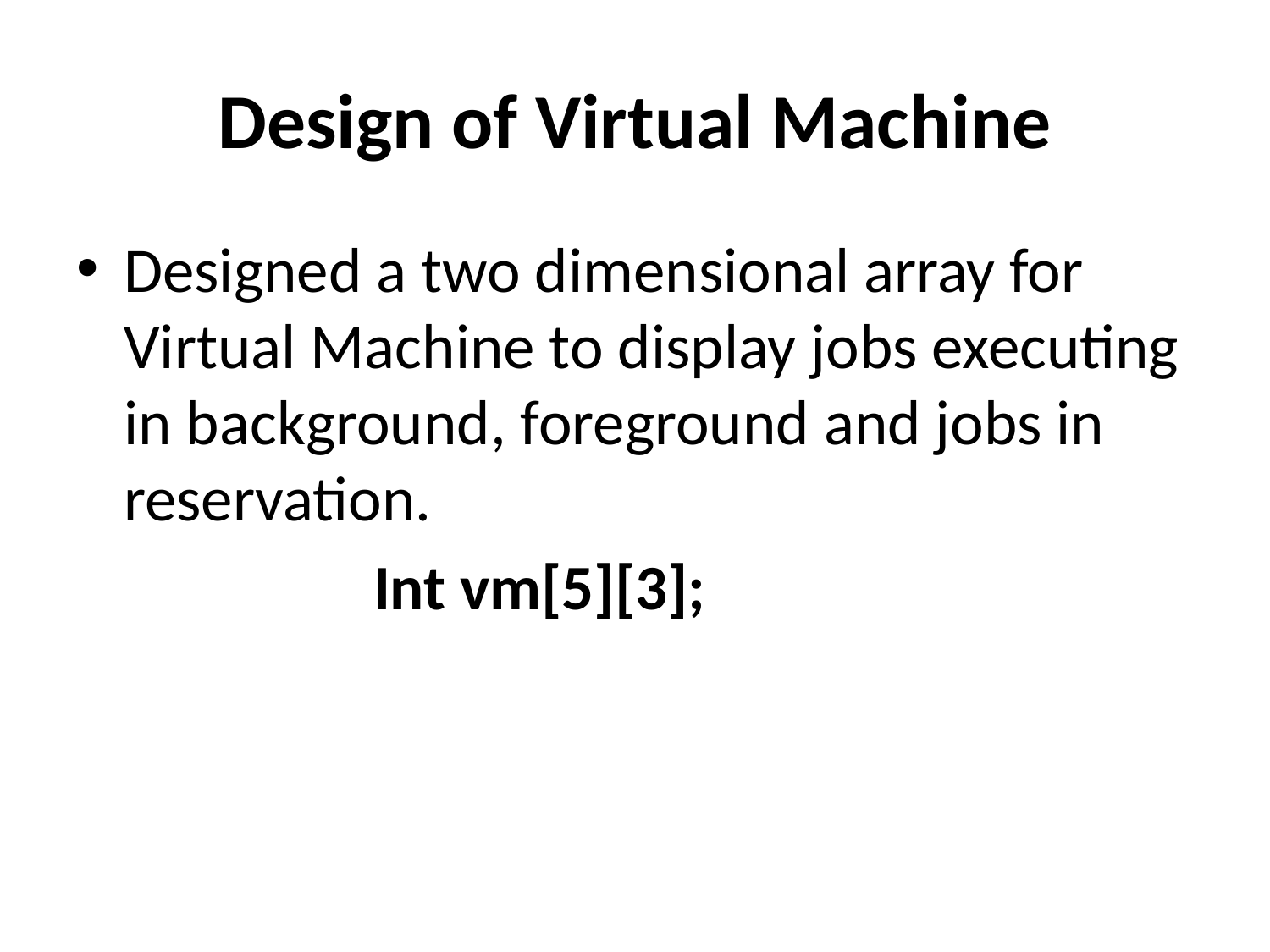

# Design of Virtual Machine
Designed a two dimensional array for Virtual Machine to display jobs executing in background, foreground and jobs in reservation.
		   Int vm[5][3];